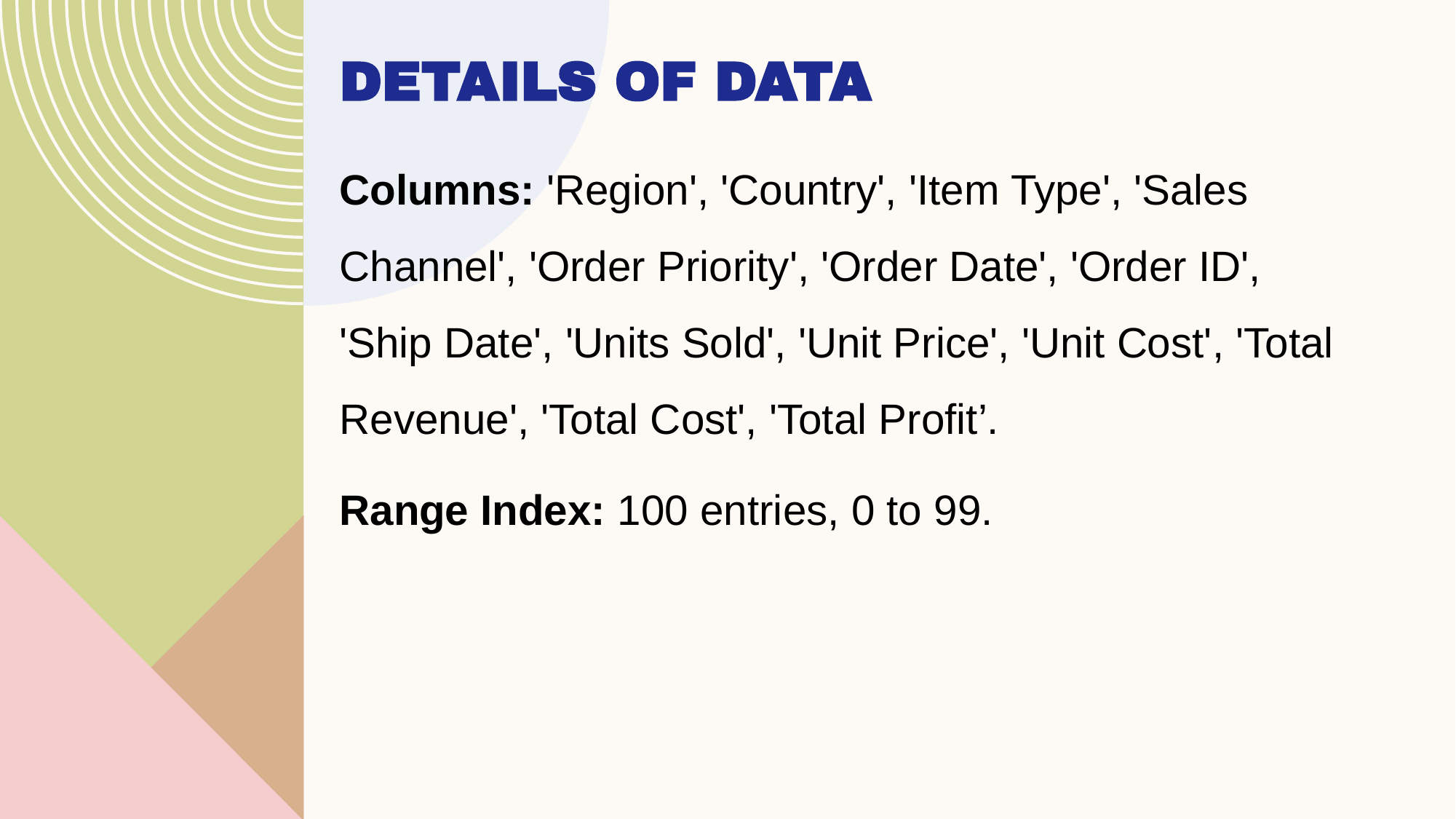

# Details of data
Columns: 'Region', 'Country', 'Item Type', 'Sales Channel', 'Order Priority', 'Order Date', 'Order ID', 'Ship Date', 'Units Sold', 'Unit Price', 'Unit Cost', 'Total Revenue', 'Total Cost', 'Total Profit’.
Range Index: 100 entries, 0 to 99.